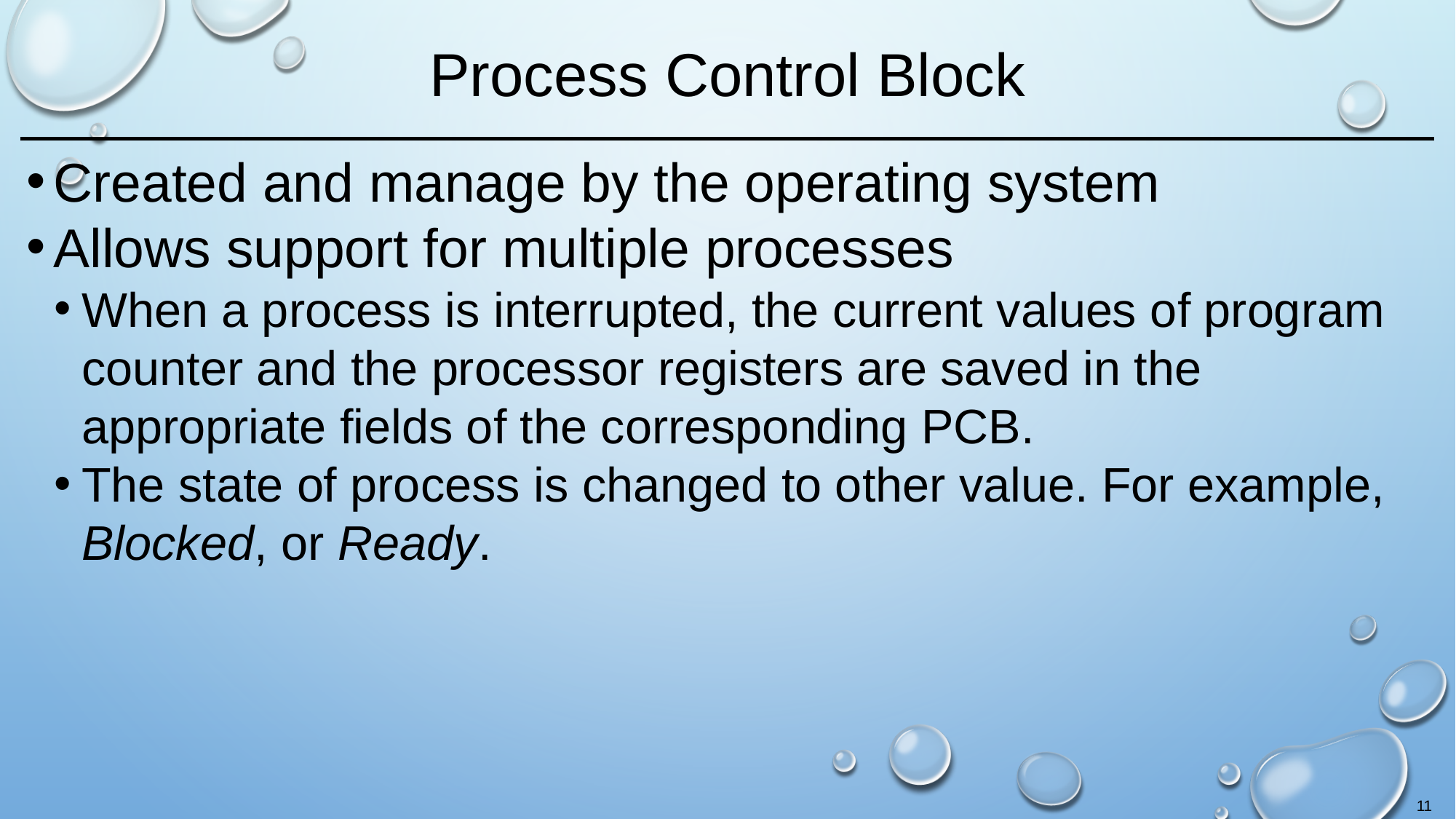

# Process Control Block
Created and manage by the operating system
Allows support for multiple processes
When a process is interrupted, the current values of program counter and the processor registers are saved in the appropriate fields of the corresponding PCB.
The state of process is changed to other value. For example, Blocked, or Ready.

11